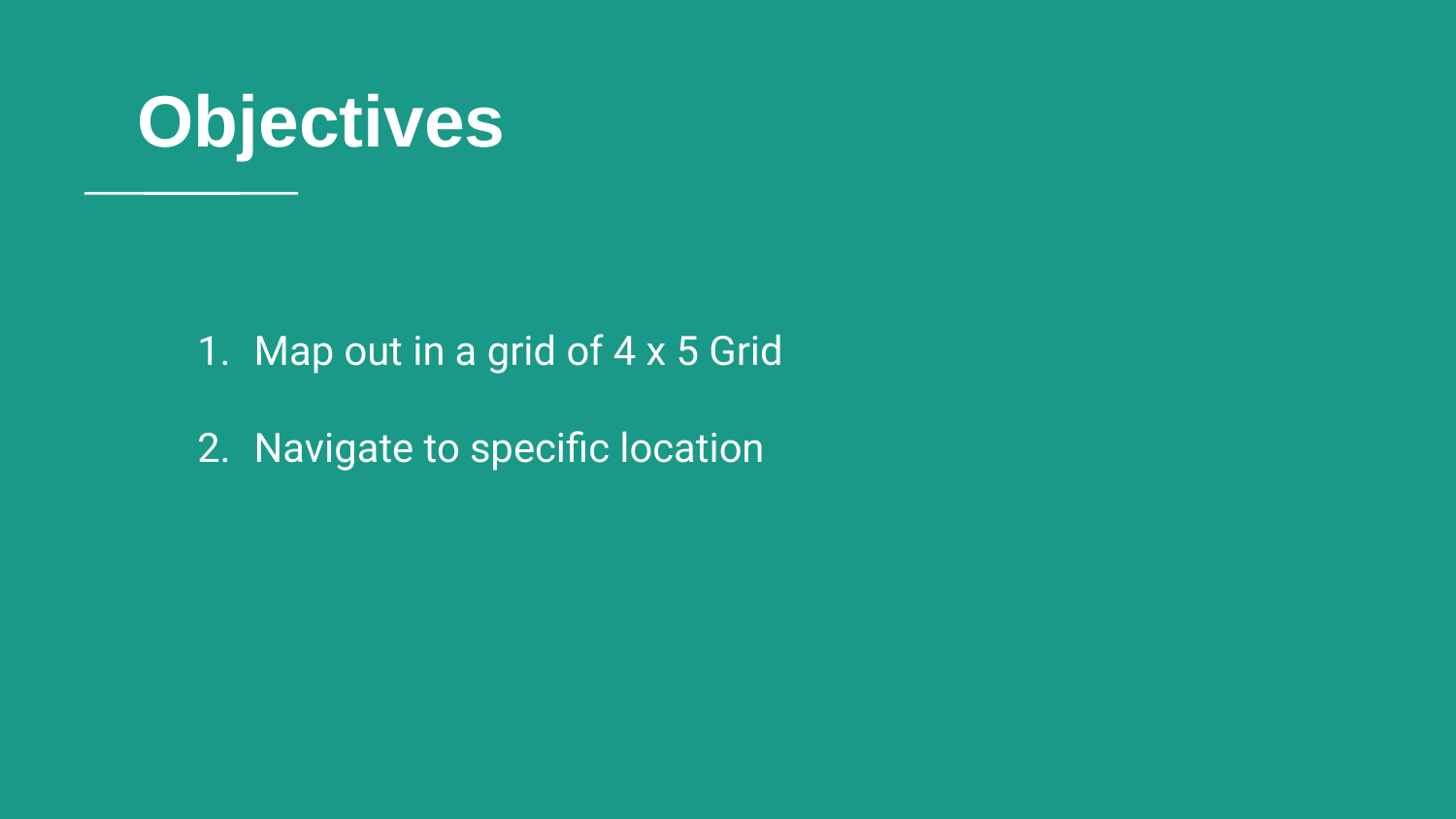

# Objectives
Map out in a grid of 4 x 5 Grid
Navigate to specific location